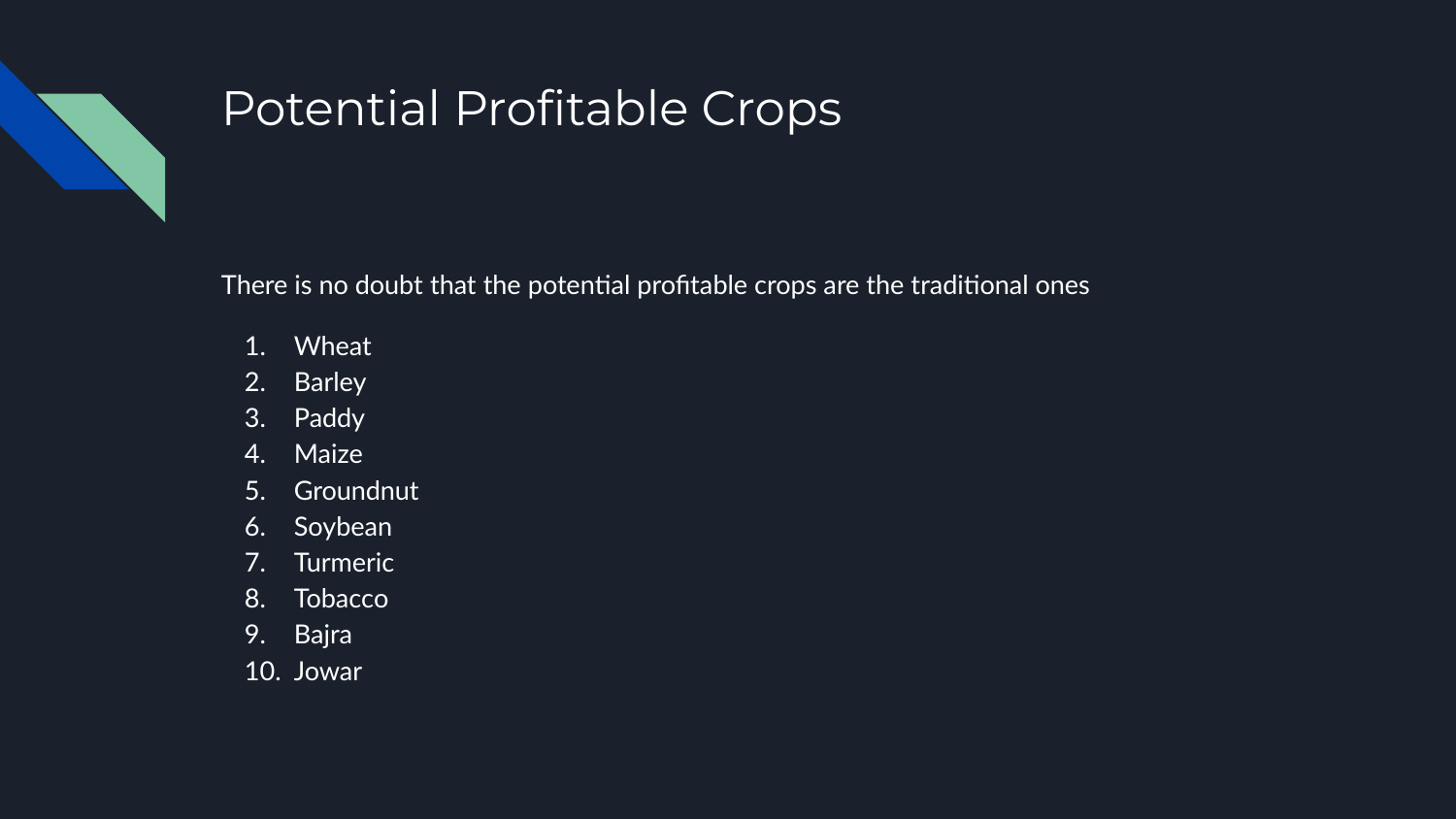

# Potential Profitable Crops
There is no doubt that the potential profitable crops are the traditional ones
Wheat
Barley
Paddy
Maize
Groundnut
Soybean
Turmeric
Tobacco
Bajra
Jowar